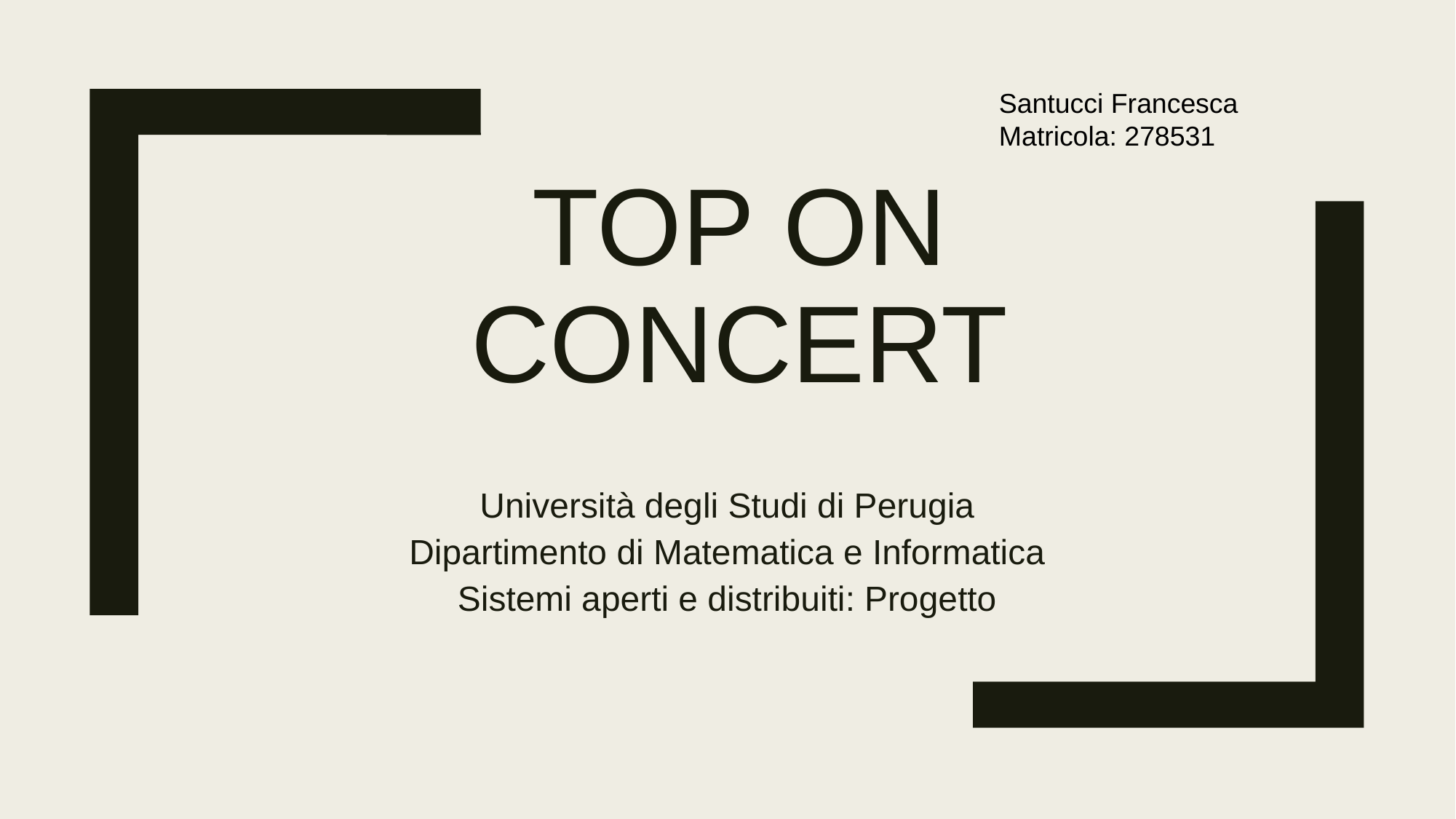

Santucci Francesca
Matricola: 278531
# top on concert
Università degli Studi di Perugia
Dipartimento di Matematica e Informatica
Sistemi aperti e distribuiti: Progetto